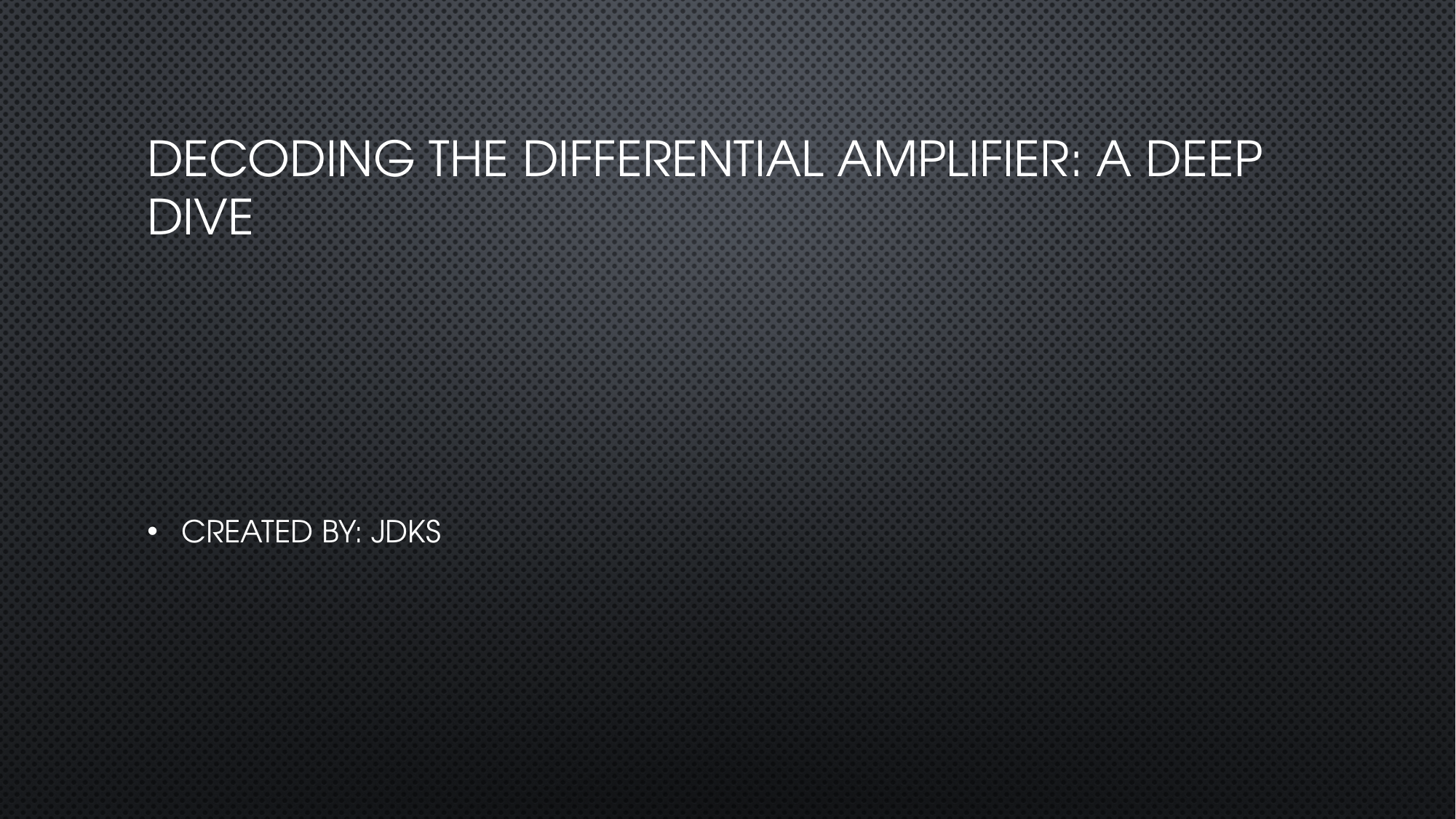

# Decoding the Differential Amplifier: A Deep Dive

Created by: jdks